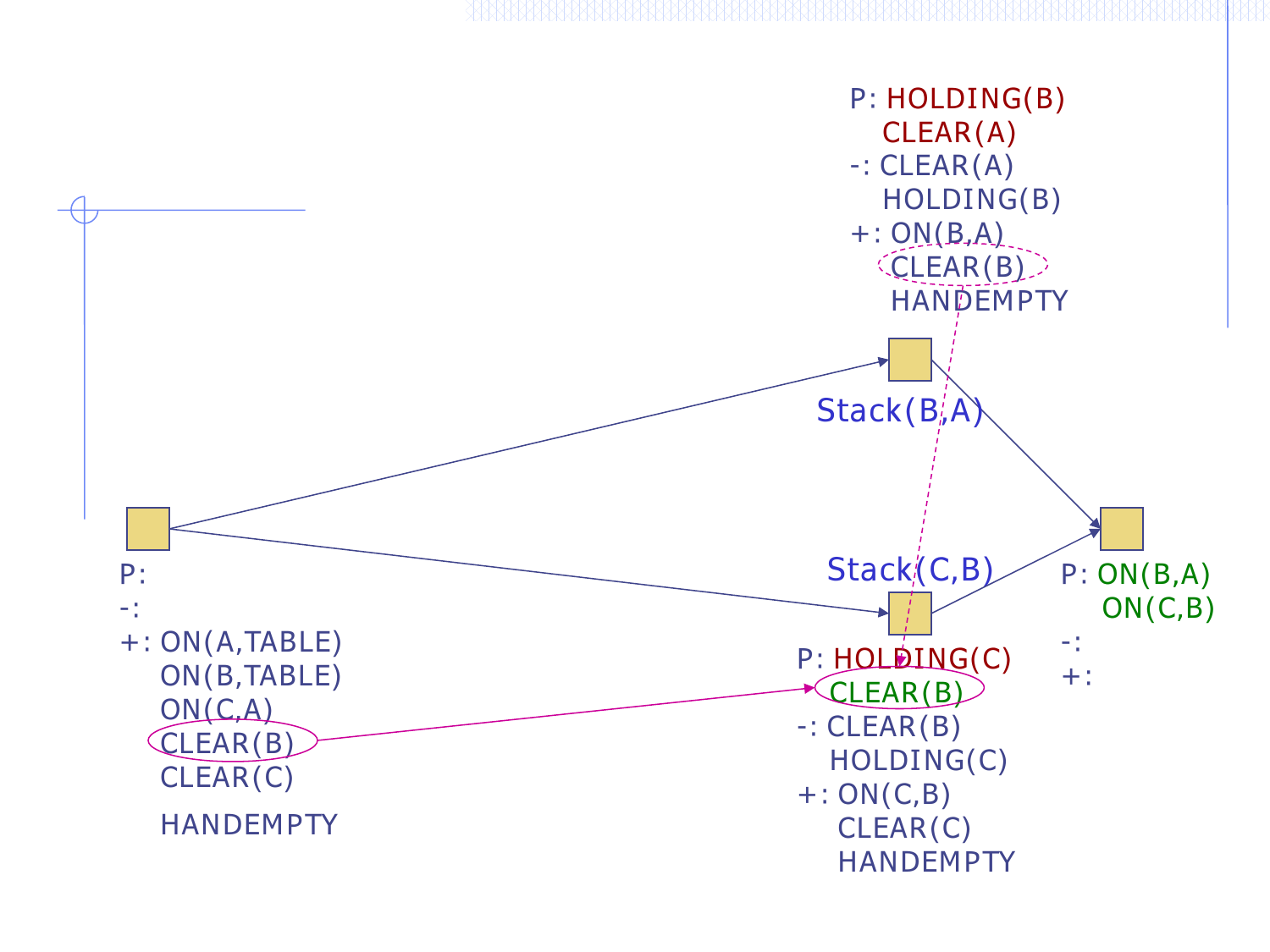

P: HOLDING(B)
    CLEAR(A)
-: CLEAR(A)
    HOLDING(B)
+: ON(B,A)
     CLEAR(B)
     HANDEMPTY

Stack(B,A)

Stack(C,B)
P:
-:
+: ON(A,TABLE)
     ON(B,TABLE)
     ON(C,A)
     CLEAR(B)
     CLEAR(C)
     HANDEMPTY
P: ON(B,A)
     ON(C,B)
-:
+:

P: HOLDING(C)
    CLEAR(B)
-: CLEAR(B)
    HOLDING(C)
+: ON(C,B)
     CLEAR(C)
     HANDEMPTY